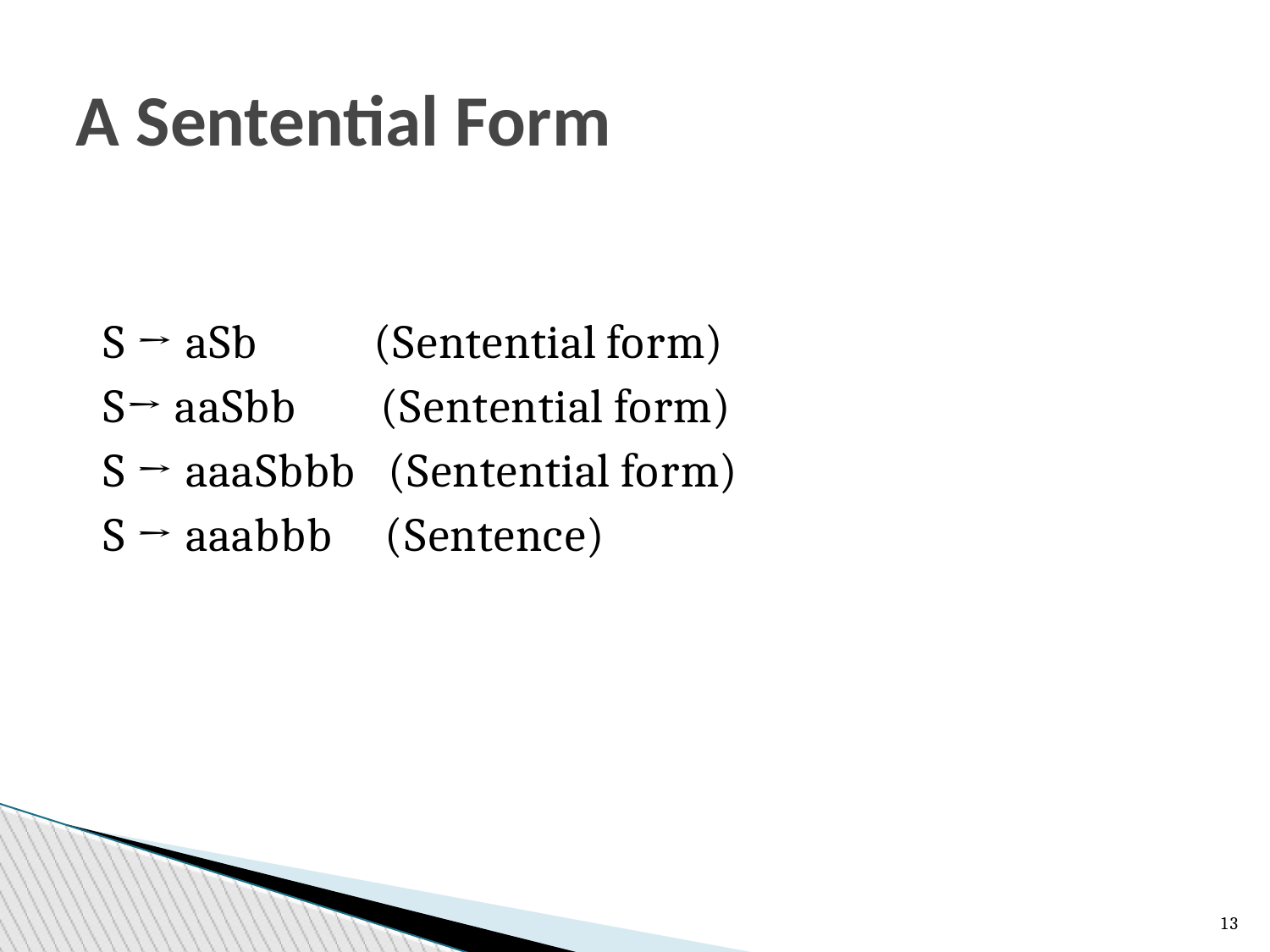

A Sentential Form

 S → aSb           (Sentential form)
 S→ aaSbb        (Sentential form)
 S → aaaSbbb   (Sentential form)
 S → aaabbb     (Sentence)

13